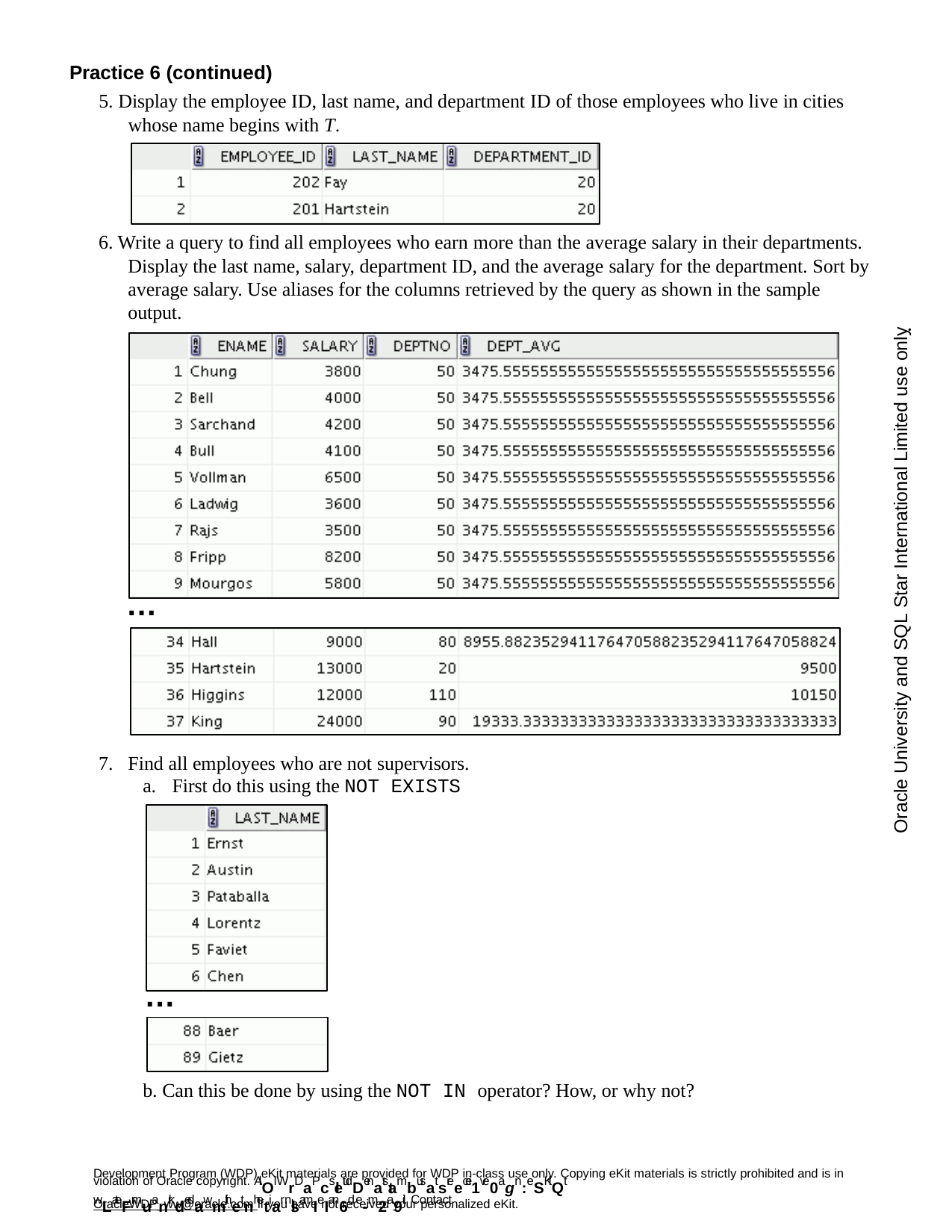

Practice 6 (continued)
5. Display the employee ID, last name, and department ID of those employees who live in cities  whose name begins with T.

6. Write a query to find all employees who earn more than the average salary in their departments.  Display the last name, salary, department ID, and the average salary for the department. Sort by  average salary. Use aliases for the columns retrieved by the query as shown in the sample  output.
Oracle University and SQL Star International Limited use onlyฺ

…

Find all employees who are not supervisors.
First do this using the NOT EXISTS operator.

…

b. Can this be done by using the NOT IN operator? How, or why not?
Development Program (WDP) eKit materials are provided for WDP in-class use only. Copying eKit materials is strictly prohibited and is in
violation of Oracle copyright. AlOl WrDaPcsletudDenatstambusat sreecei1ve0agn:eSKiQt wLateFrmuanrkdedawmithetnhetiar nlsamIeI an6d e-m2a9il. Contact
OracleWDP_ww@oracle.com if you have not received your personalized eKit.